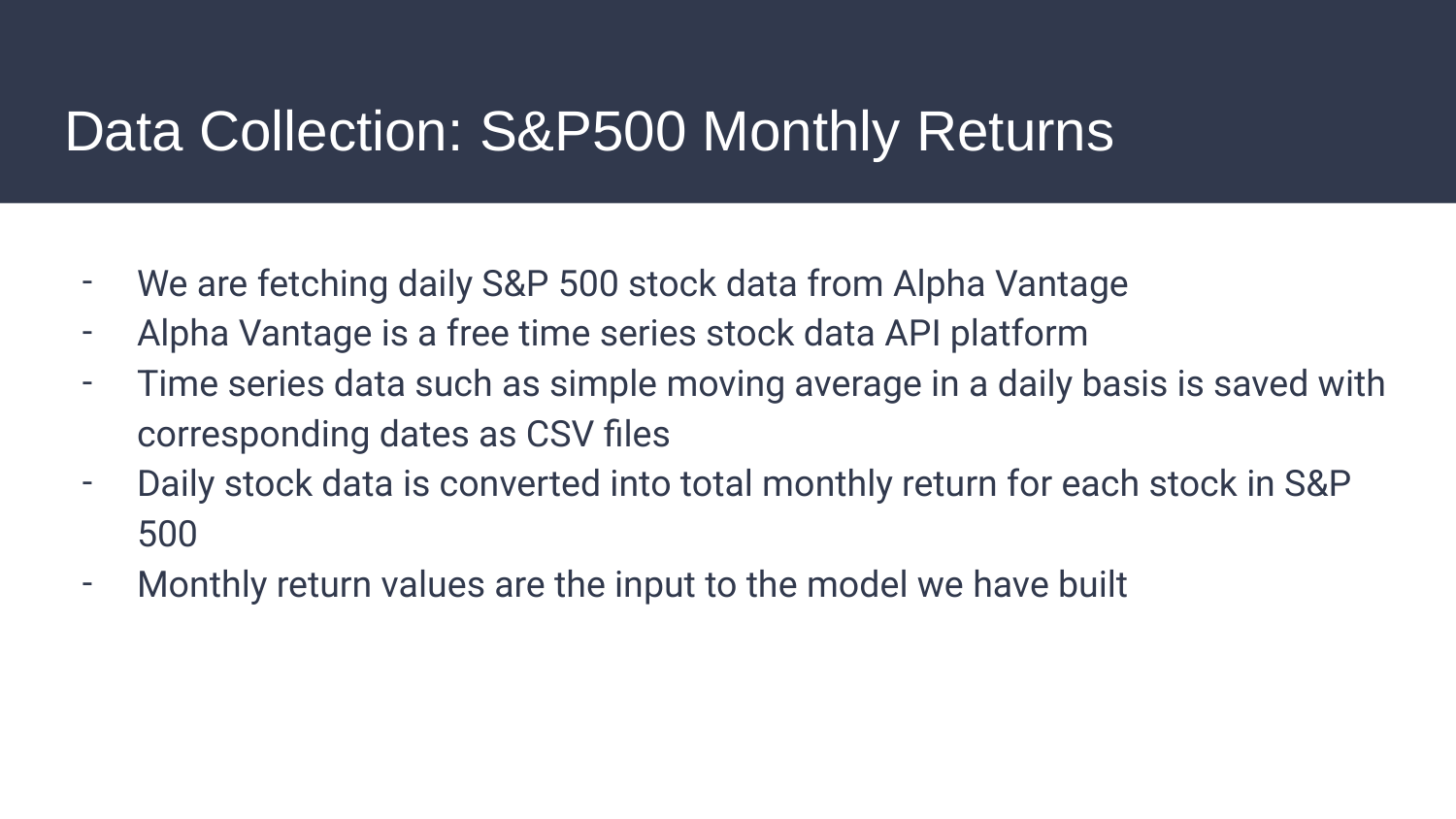

# Data Collection: S&P500 Monthly Returns
We are fetching daily S&P 500 stock data from Alpha Vantage
Alpha Vantage is a free time series stock data API platform
Time series data such as simple moving average in a daily basis is saved with corresponding dates as CSV files
Daily stock data is converted into total monthly return for each stock in S&P 500
Monthly return values are the input to the model we have built